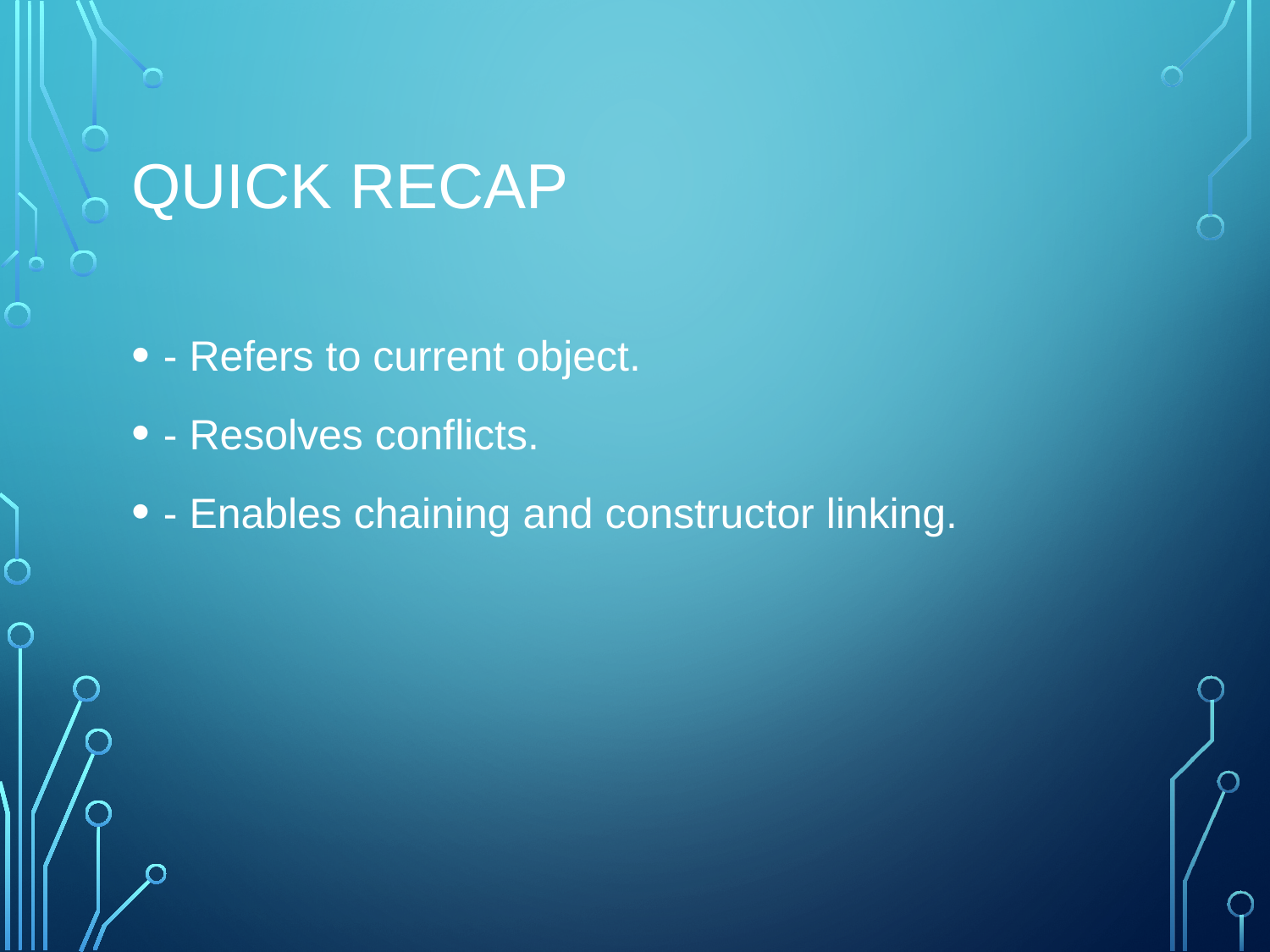

# Quick Recap
- Refers to current object.
- Resolves conflicts.
- Enables chaining and constructor linking.